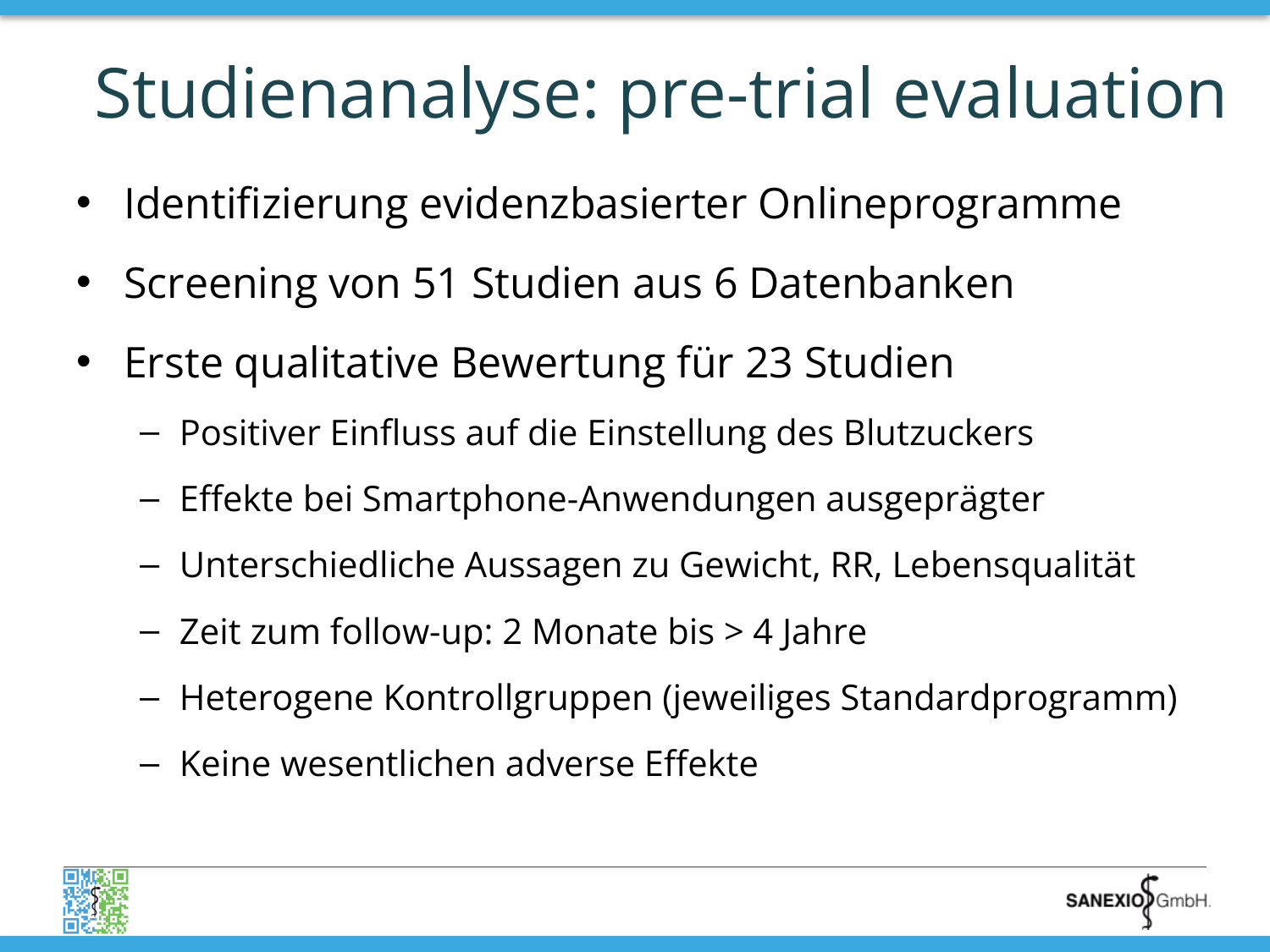

# Studienanalyse: pre-trial evaluation
Identifizierung evidenzbasierter Onlineprogramme
Screening von 51 Studien aus 6 Datenbanken
Erste qualitative Bewertung für 23 Studien
Positiver Einfluss auf die Einstellung des Blutzuckers
Effekte bei Smartphone-Anwendungen ausgeprägter
Unterschiedliche Aussagen zu Gewicht, RR, Lebensqualität
Zeit zum follow-up: 2 Monate bis > 4 Jahre
Heterogene Kontrollgruppen (jeweiliges Standardprogramm)
Keine wesentlichen adverse Effekte